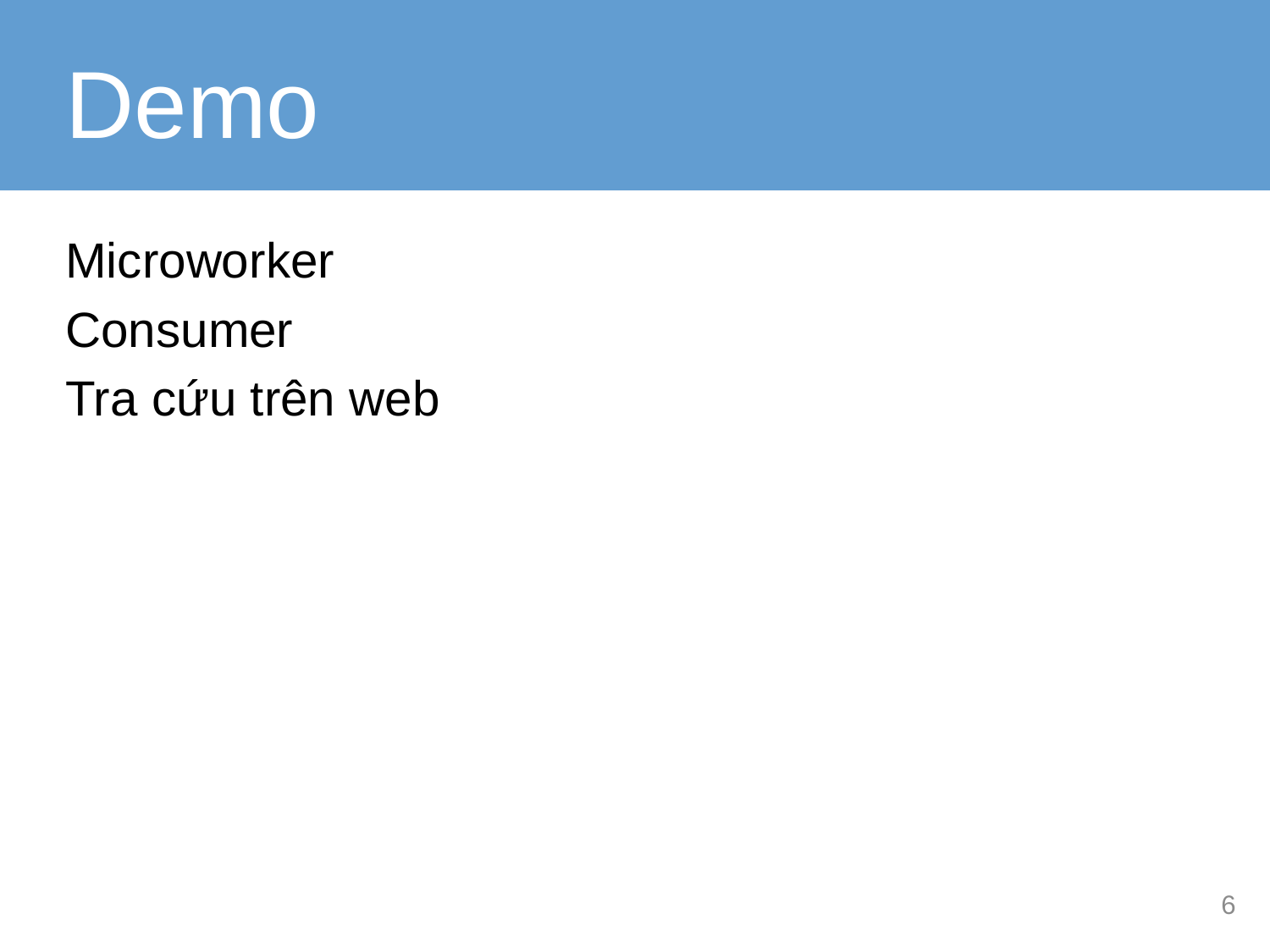

# Demo
Microworker
Consumer
Tra cứu trên web
6